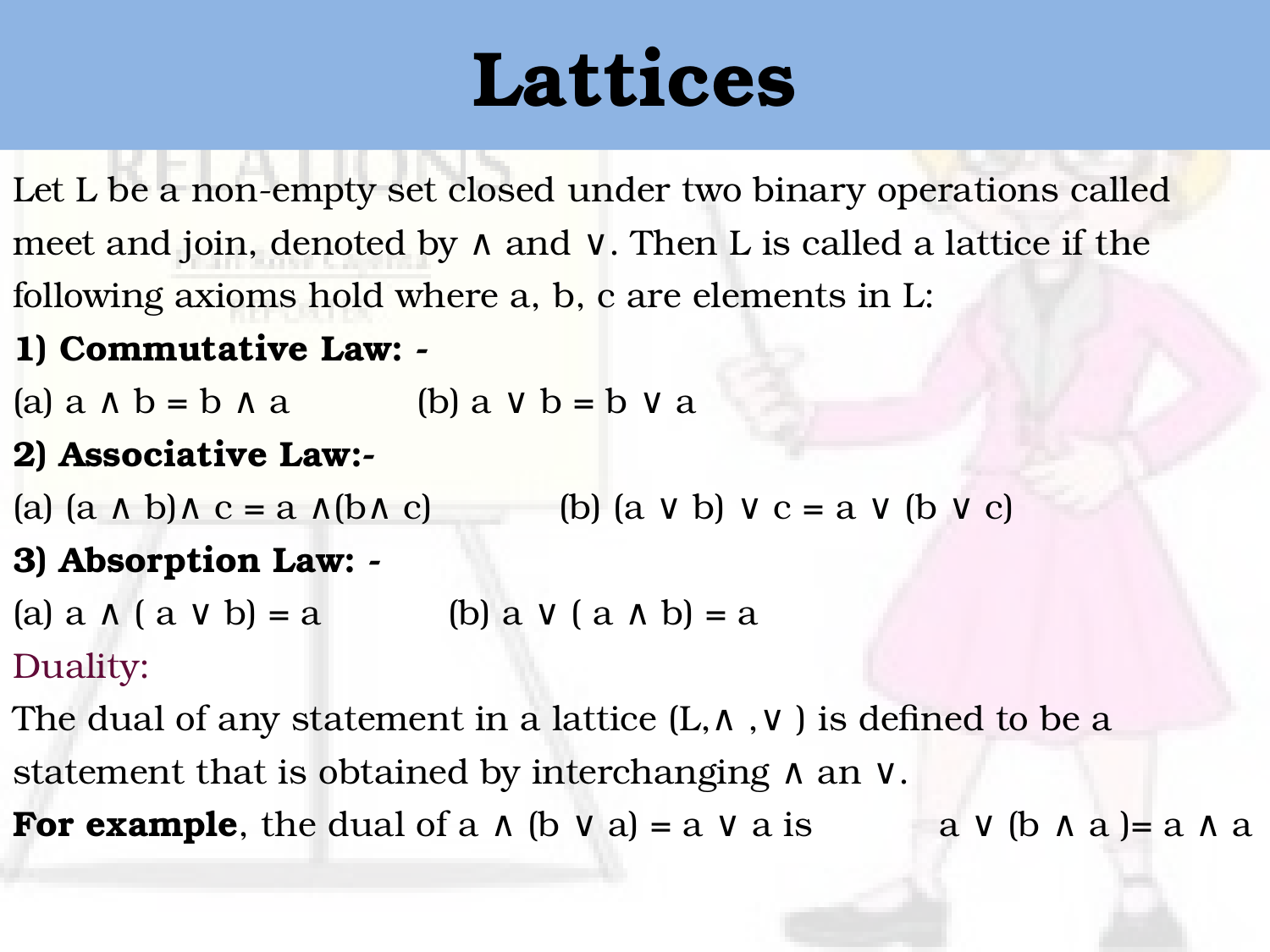

Lattices
Let L be a non-empty set closed under two binary operations called meet and join, denoted by ∧ and ∨. Then L is called a lattice if the following axioms hold where a, b, c are elements in L:
1) Commutative Law: -
(a) a ∧ b = b ∧ a           (b) a ∨ b = b ∨ a
2) Associative Law:-
(a) (a ∧ b)∧ c = a ∧(b∧ c)           (b) (a ∨ b) ∨ c = a ∨ (b ∨ c)
3) Absorption Law: -
(a) a ∧ ( a ∨ b) = a           (b) a ∨ ( a ∧ b) = a
Duality:
The dual of any statement in a lattice (L,∧ ,∨ ) is defined to be a statement that is obtained by interchanging ∧ an ∨.
For example, the dual of a ∧ (b ∨ a) = a ∨ a is           a ∨ (b ∧ a )= a ∧ a